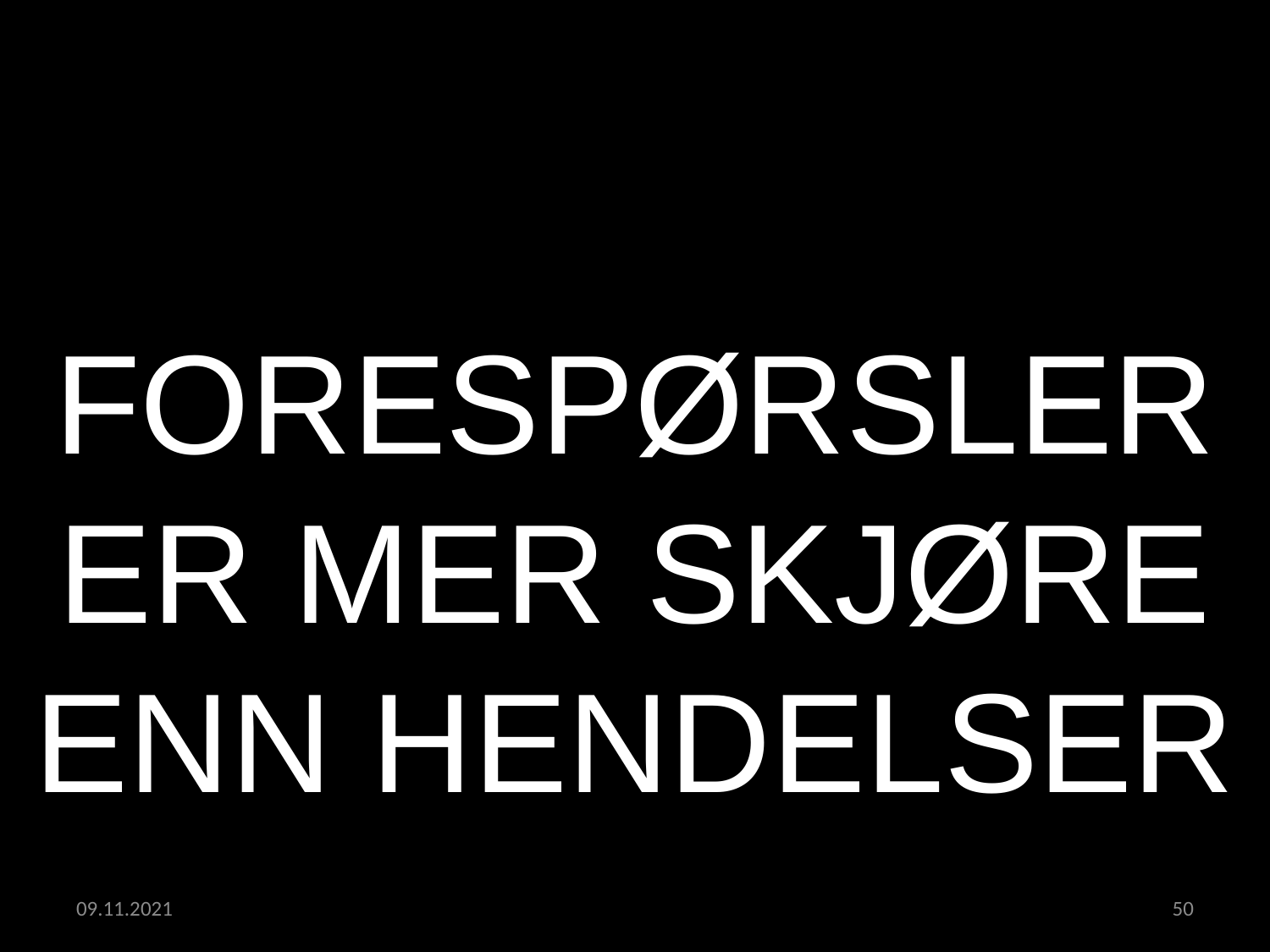

FORESPØRSLER ER MER SKJØRE ENN HENDELSER
09.11.2021
50